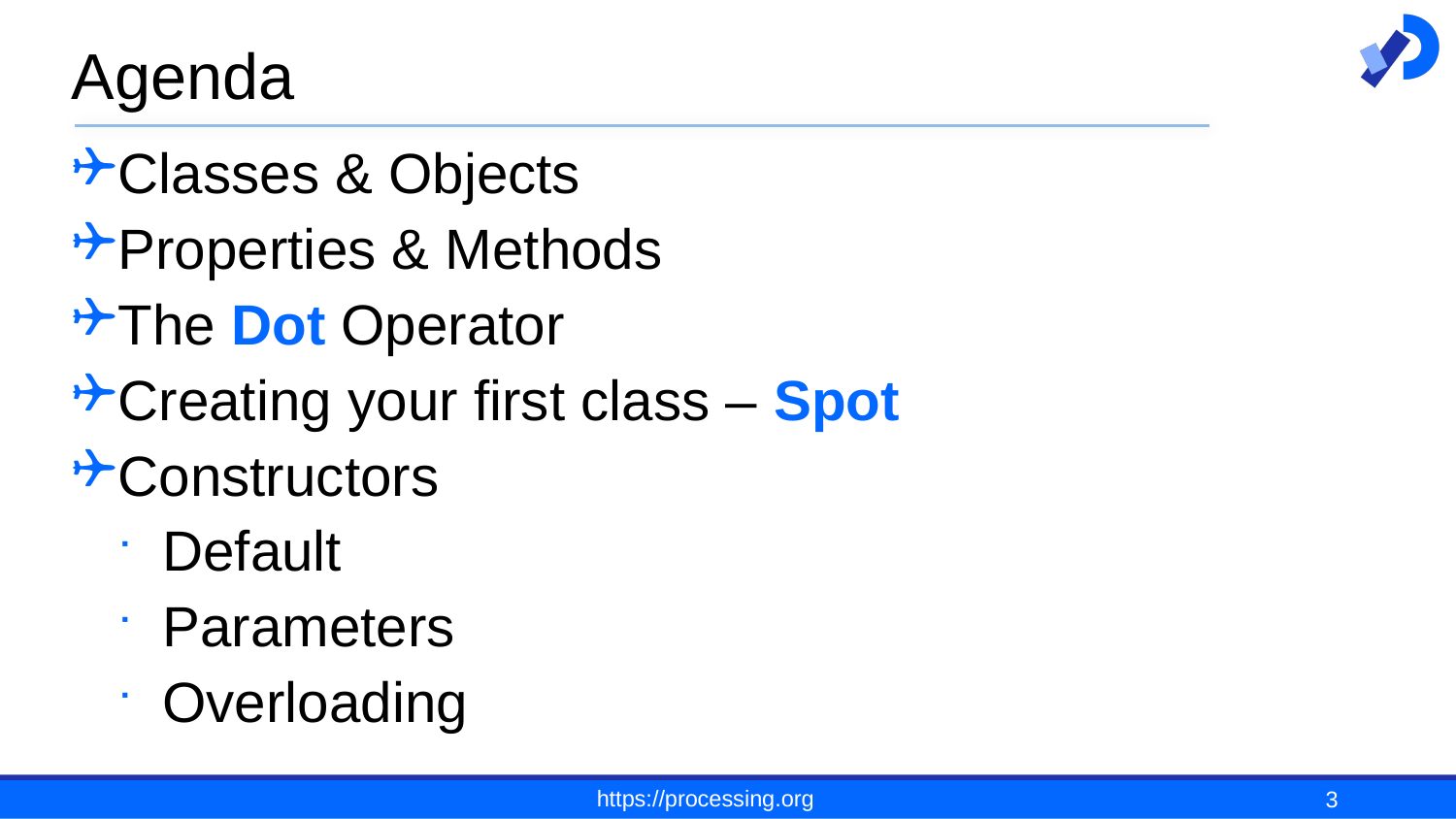

# Agenda
Classes & Objects
Properties & Methods
The Dot Operator
Creating your first class – Spot
Constructors
Default
Parameters
Overloading

3
https://processing.org